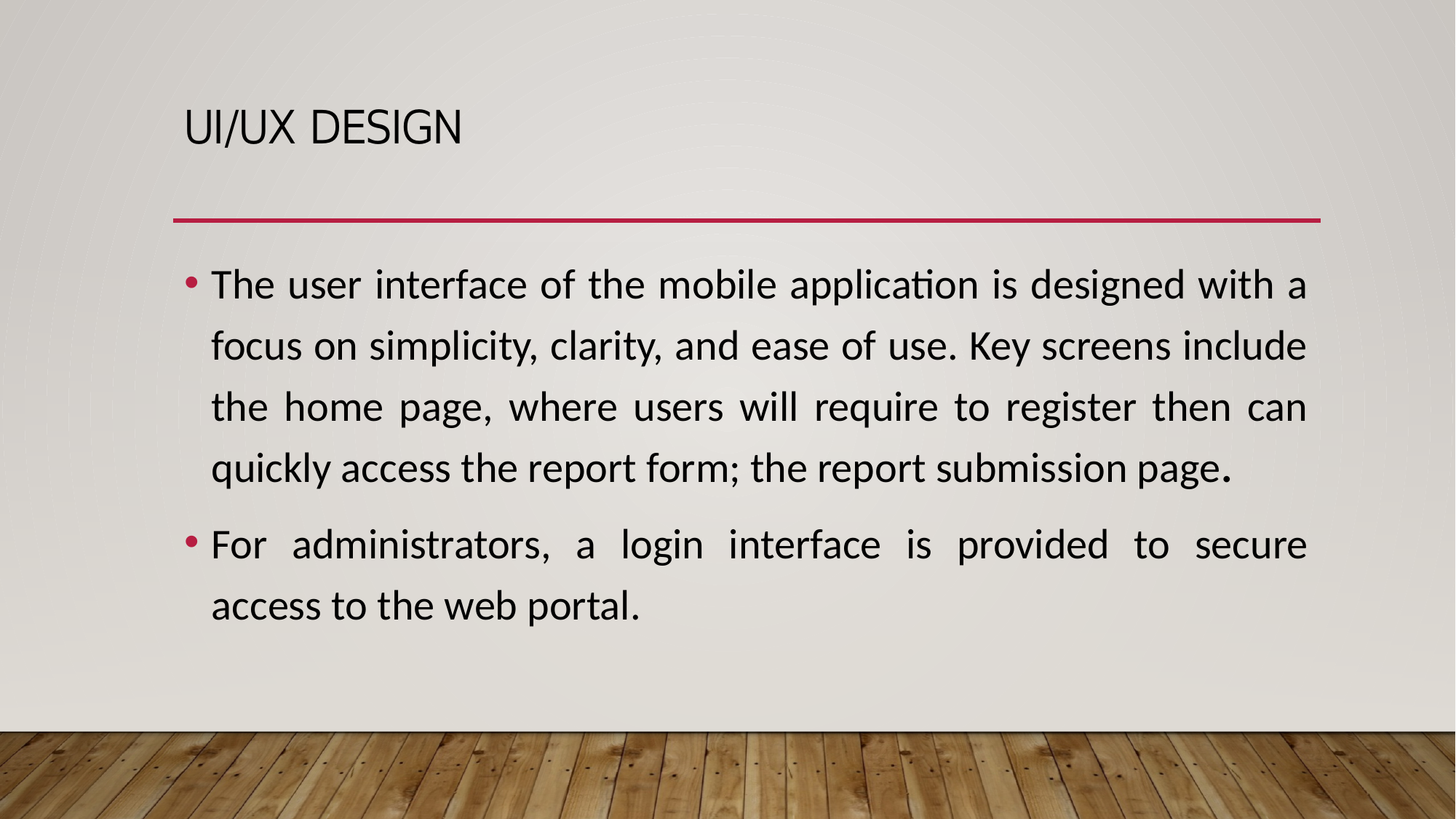

# Ui/ux design
The user interface of the mobile application is designed with a focus on simplicity, clarity, and ease of use. Key screens include the home page, where users will require to register then can quickly access the report form; the report submission page.
For administrators, a login interface is provided to secure access to the web portal.